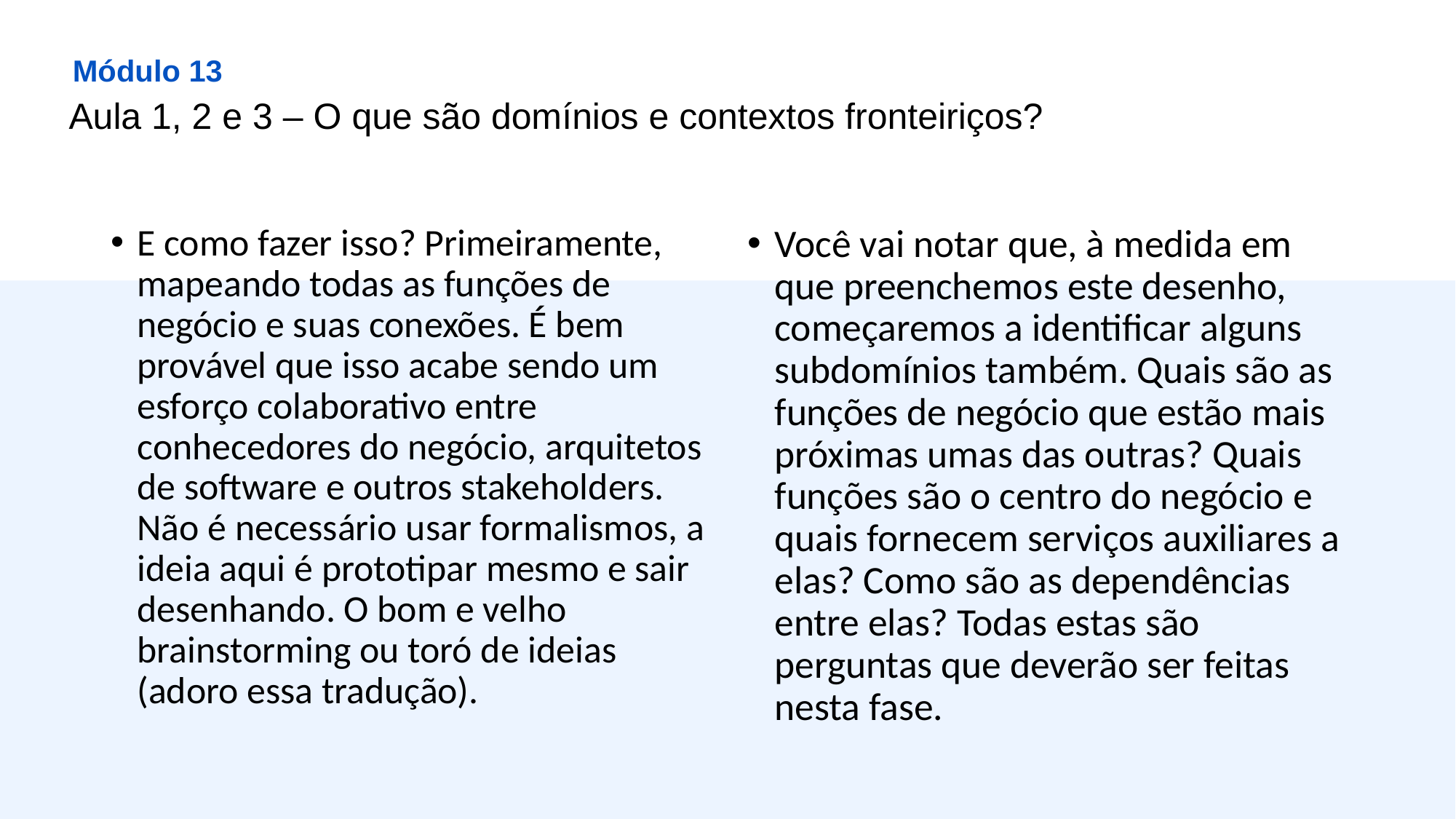

Módulo 13
Aula 1, 2 e 3 – O que são domínios e contextos fronteiriços?
E como fazer isso? Primeiramente, mapeando todas as funções de negócio e suas conexões. É bem provável que isso acabe sendo um esforço colaborativo entre conhecedores do negócio, arquitetos de software e outros stakeholders. Não é necessário usar formalismos, a ideia aqui é prototipar mesmo e sair desenhando. O bom e velho brainstorming ou toró de ideias (adoro essa tradução).
Você vai notar que, à medida em que preenchemos este desenho, começaremos a identificar alguns subdomínios também. Quais são as funções de negócio que estão mais próximas umas das outras? Quais funções são o centro do negócio e quais fornecem serviços auxiliares a elas? Como são as dependências entre elas? Todas estas são perguntas que deverão ser feitas nesta fase.